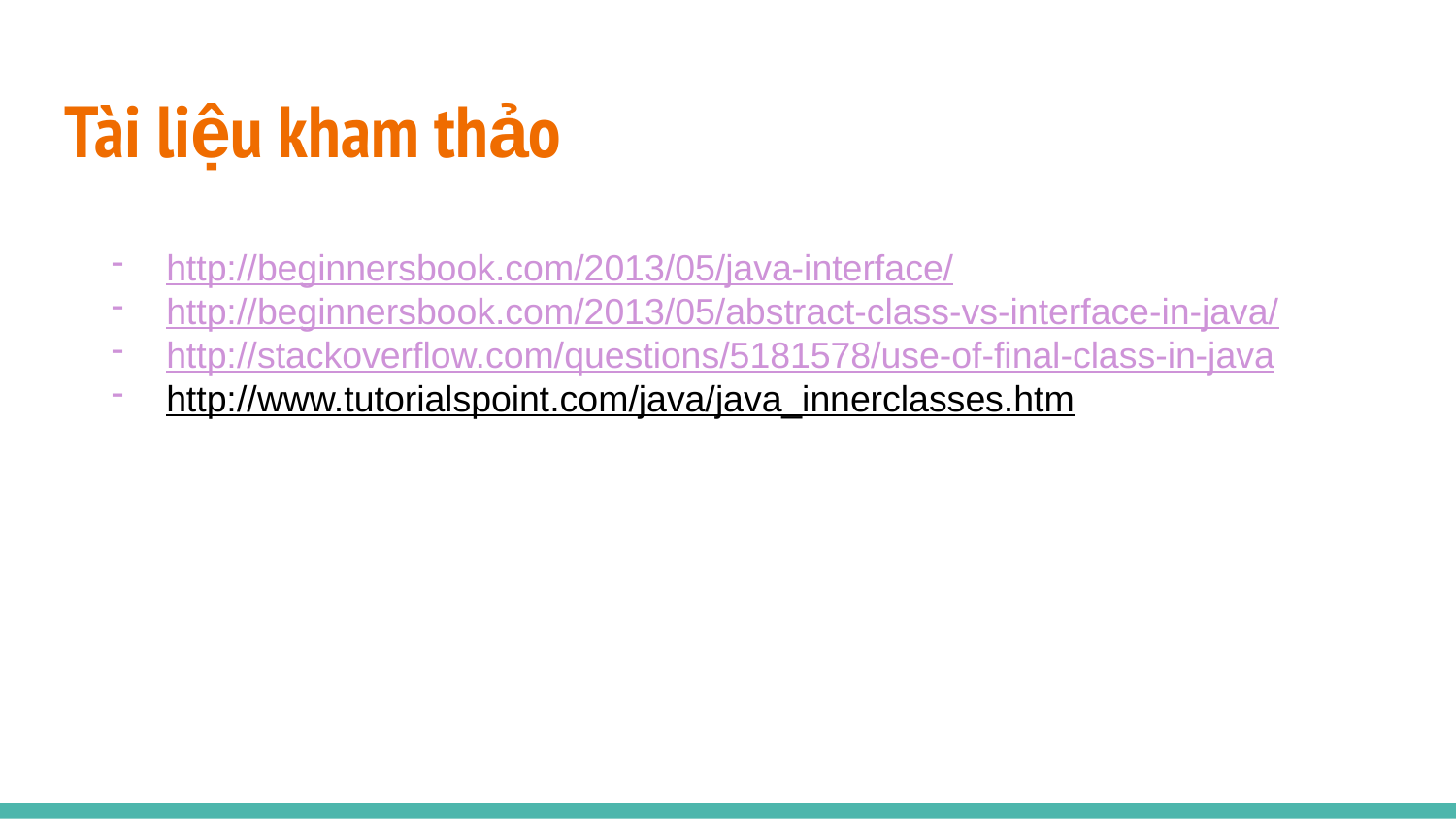

# Tài liệu kham thảo

http://beginnersbook.com/2013/05/java-interface/
http://beginnersbook.com/2013/05/abstract-class-vs-interface-in-java/
http://stackoverflow.com/questions/5181578/use-of-final-class-in-java
http://www.tutorialspoint.com/java/java_innerclasses.htm